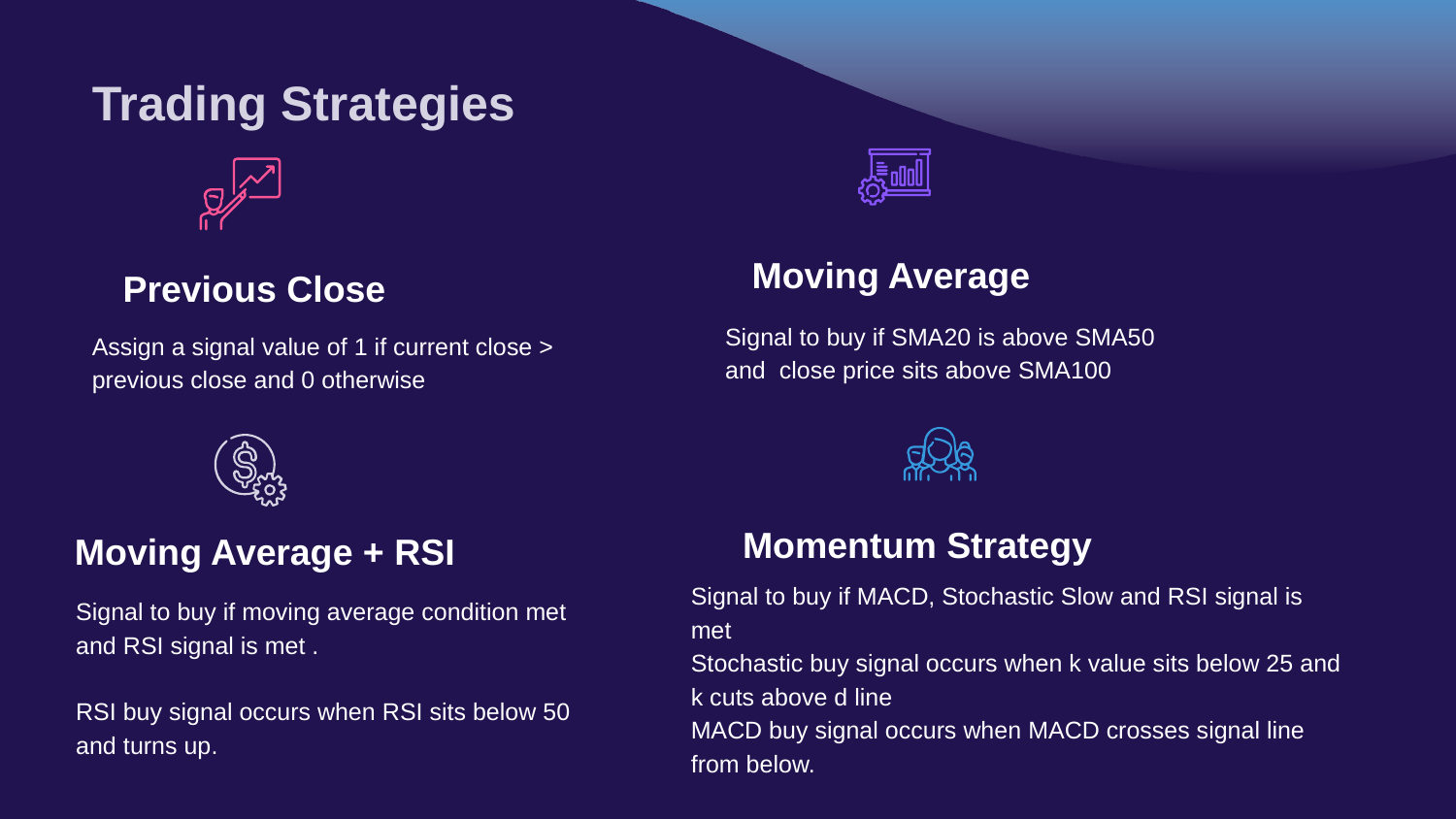

# Trading Strategies

Moving Average
Previous Close
Signal to buy if SMA20 is above SMA50 and  close price sits above SMA100

Assign a signal value of 1 if current close > previous close and 0 otherwise

Momentum Strategy
Moving Average + RSI
Signal to buy if MACD, Stochastic Slow and RSI signal is met
Stochastic buy signal occurs when k value sits below 25 and k cuts above d line
MACD buy signal occurs when MACD crosses signal line from below.
Signal to buy if moving average condition met and RSI signal is met .

RSI buy signal occurs when RSI sits below 50 and turns up.